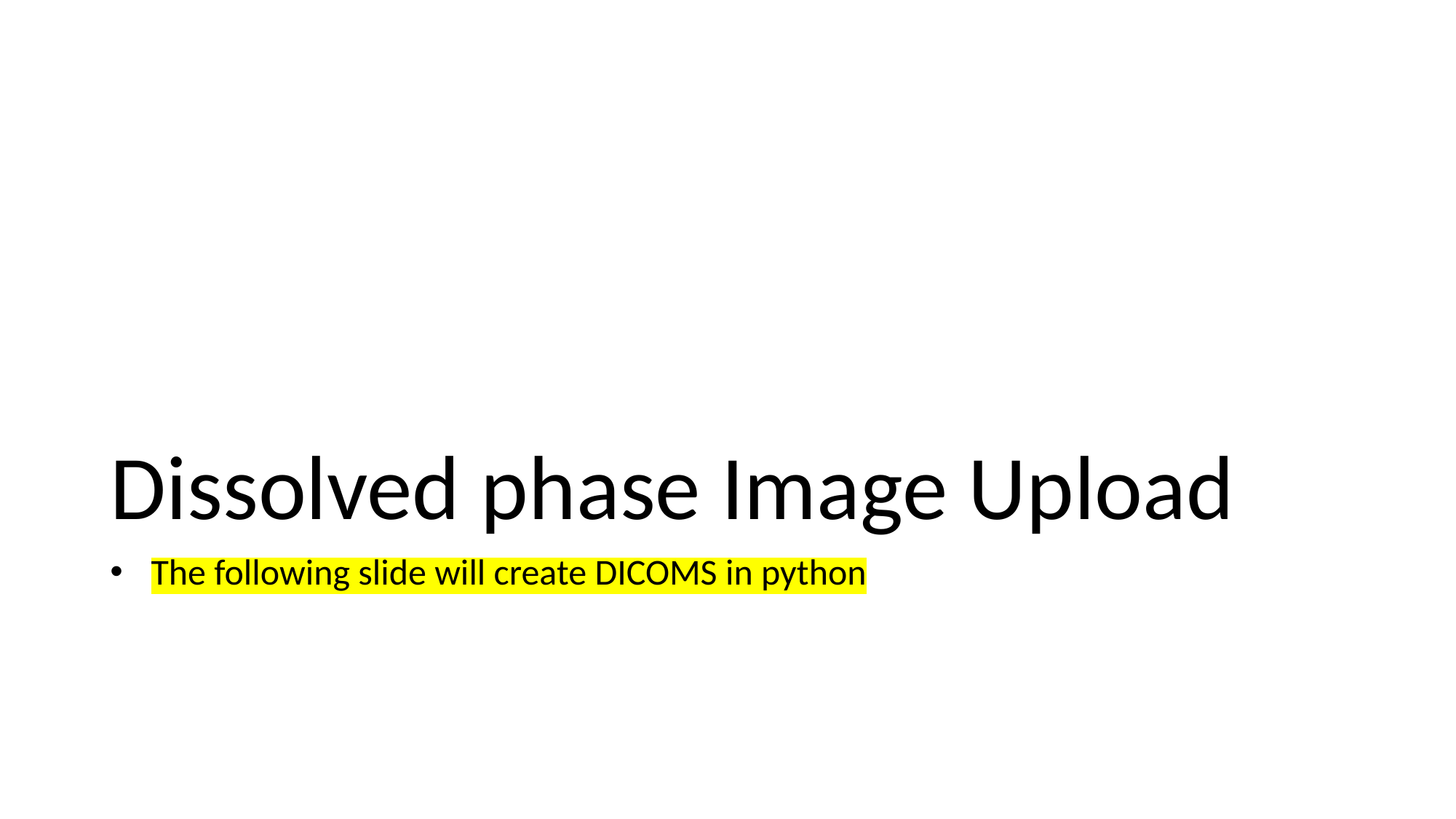

# Dissolved phase Image Upload
The following slide will create DICOMS in python